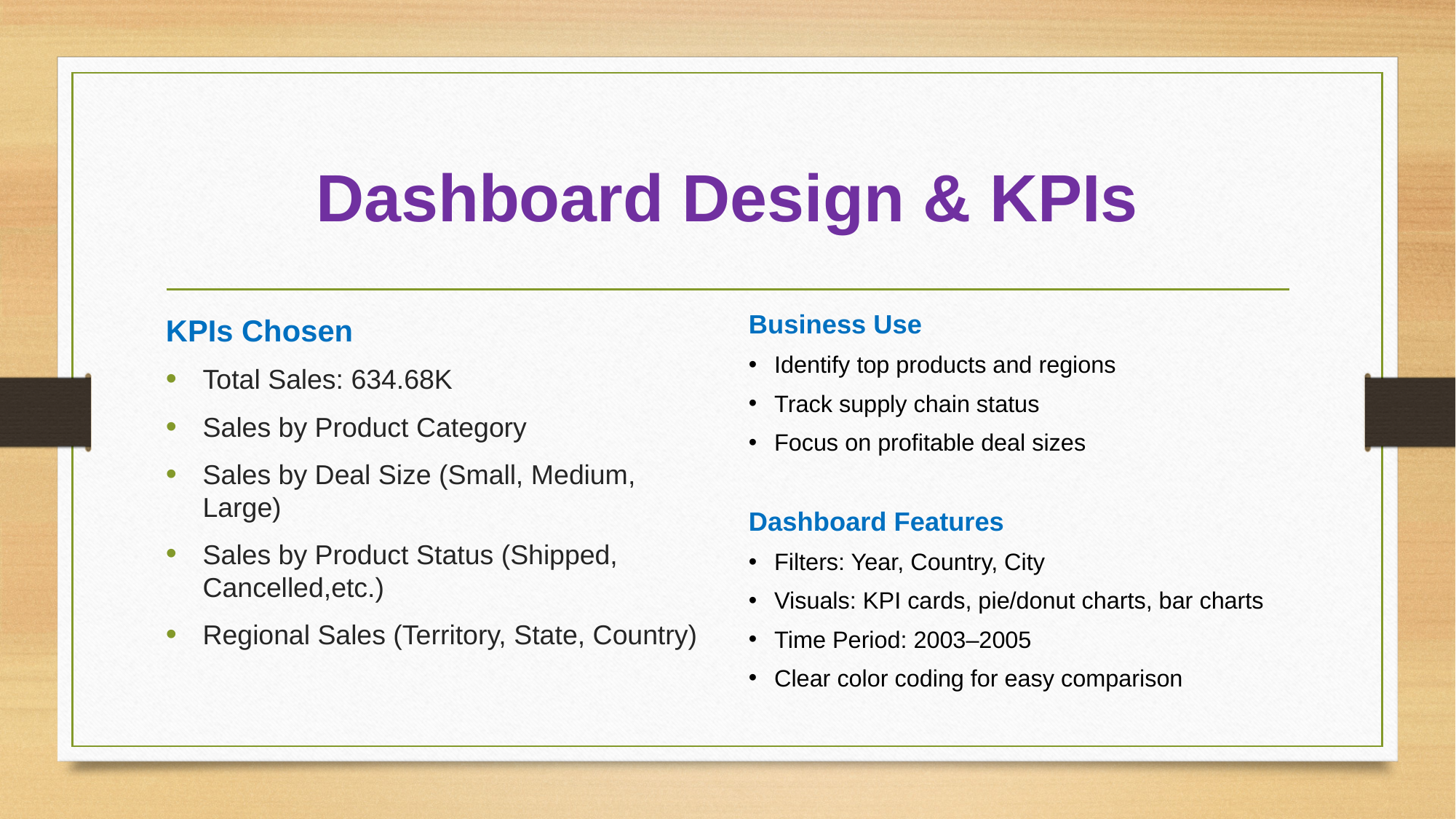

# Dashboard Design & KPIs
KPIs Chosen
Total Sales: 634.68K
Sales by Product Category
Sales by Deal Size (Small, Medium, Large)
Sales by Product Status (Shipped, Cancelled,etc.)
Regional Sales (Territory, State, Country)

Business Use
Identify top products and regions
Track supply chain status
Focus on profitable deal sizes

Dashboard Features
Filters: Year, Country, City
Visuals: KPI cards, pie/donut charts, bar charts
Time Period: 2003–2005
Clear color coding for easy comparison